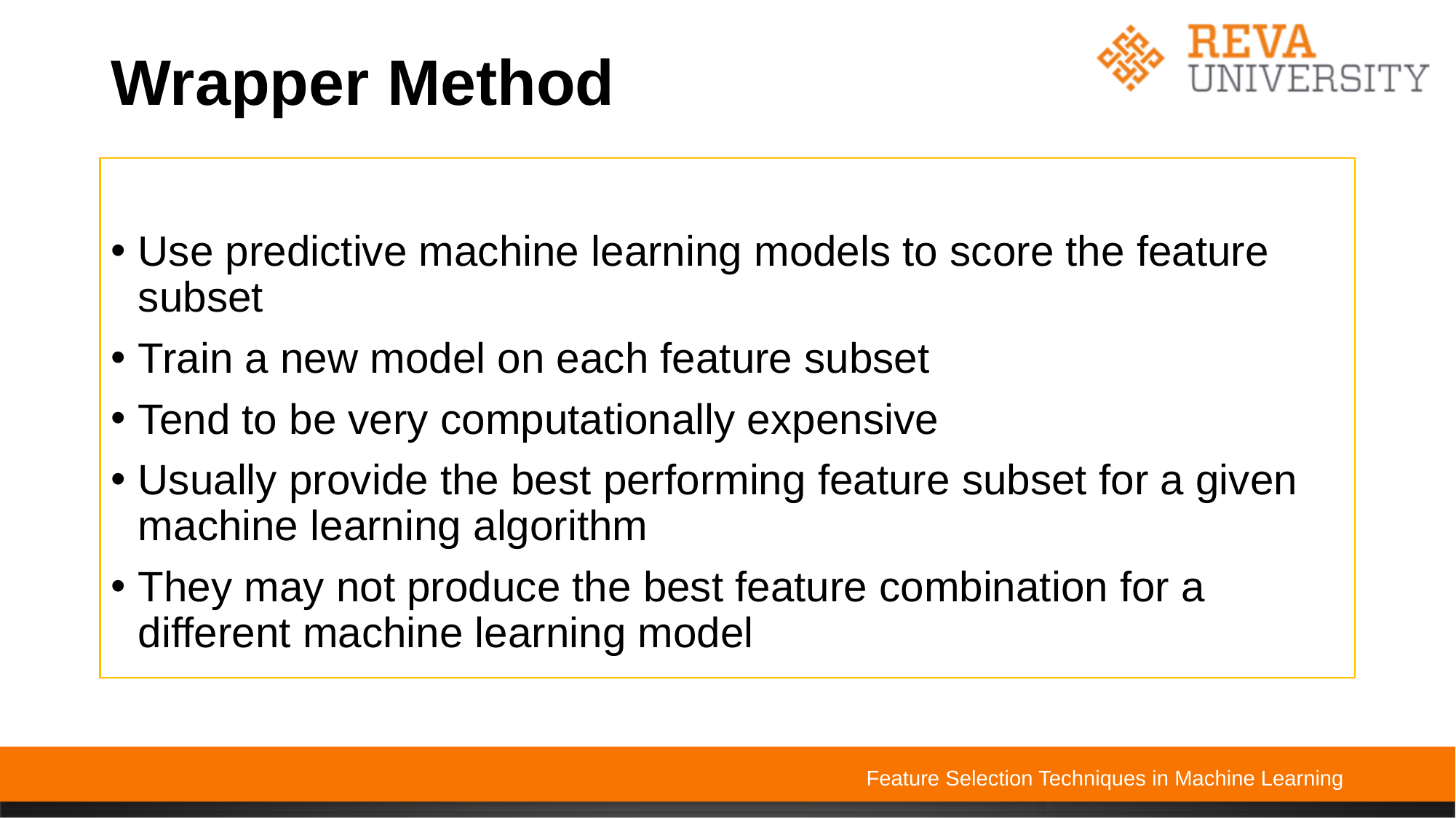

# Wrapper Method

Use predictive machine learning models to score the feature subset
Train a new model on each feature subset
Tend to be very computationally expensive
Usually provide the best performing feature subset for a given machine learning algorithm
They may not produce the best feature combination for a different machine learning model
Feature Selection Techniques in Machine Learning